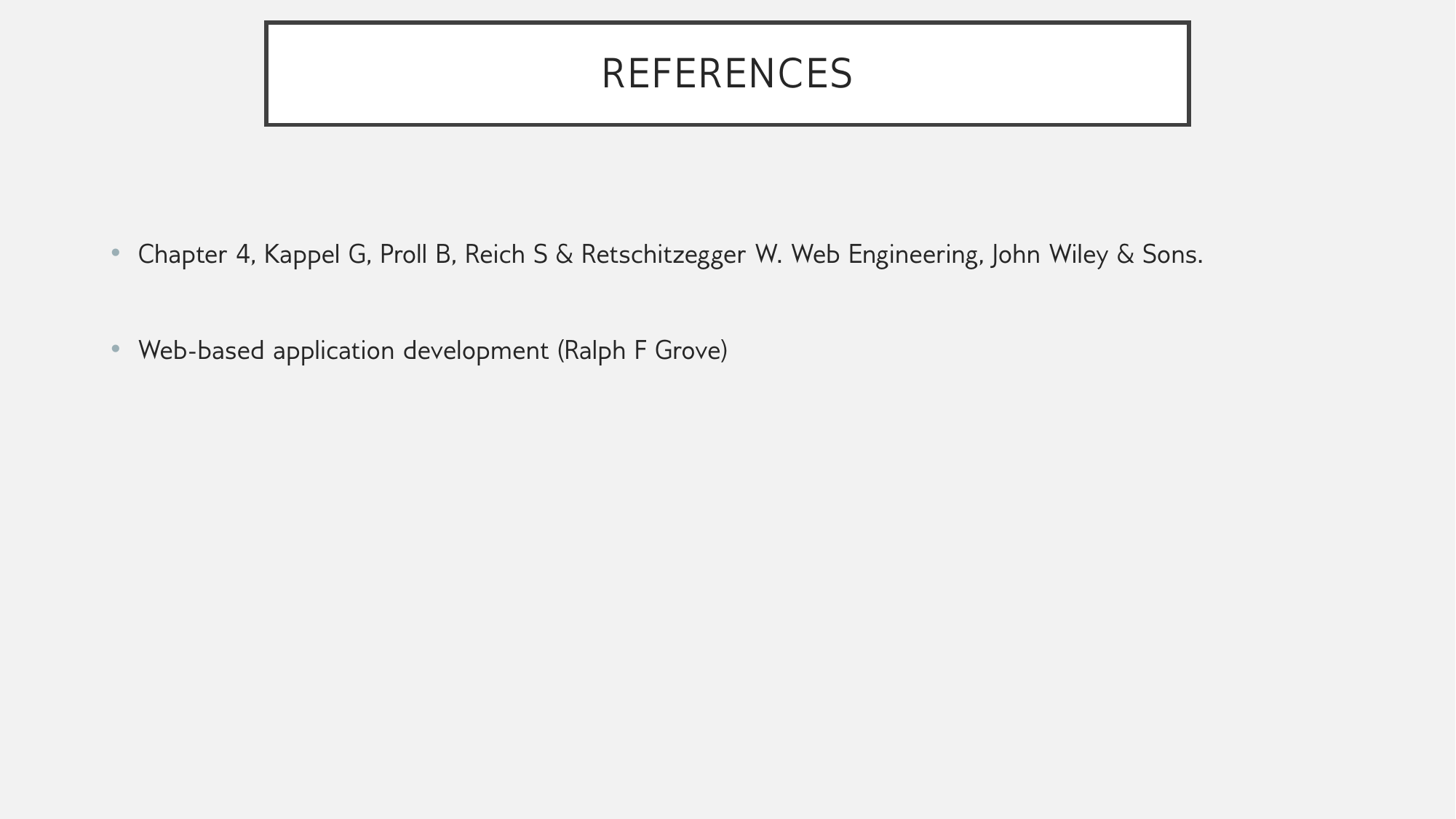

# References

Chapter 4, Kappel G, Proll B, Reich S & Retschitzegger W. Web Engineering, John Wiley & Sons.

Web-based application development (Ralph F Grove)